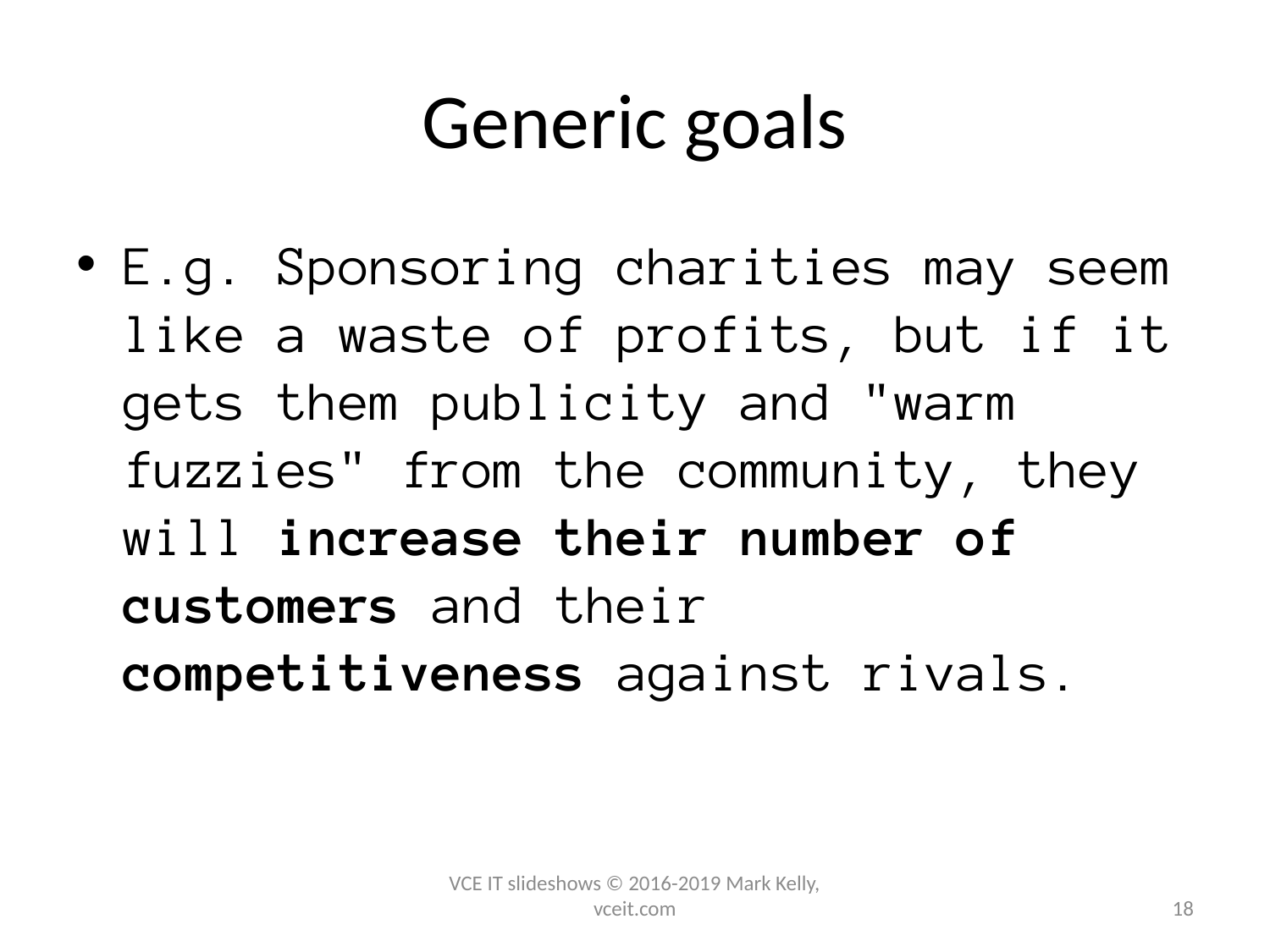

# Generic goals
E.g. Sponsoring charities may seem like a waste of profits, but if it gets them publicity and "warm fuzzies" from the community, they will increase their number of customers and their competitiveness against rivals.
VCE IT slideshows © 2016-2019 Mark Kelly, vceit.com

18